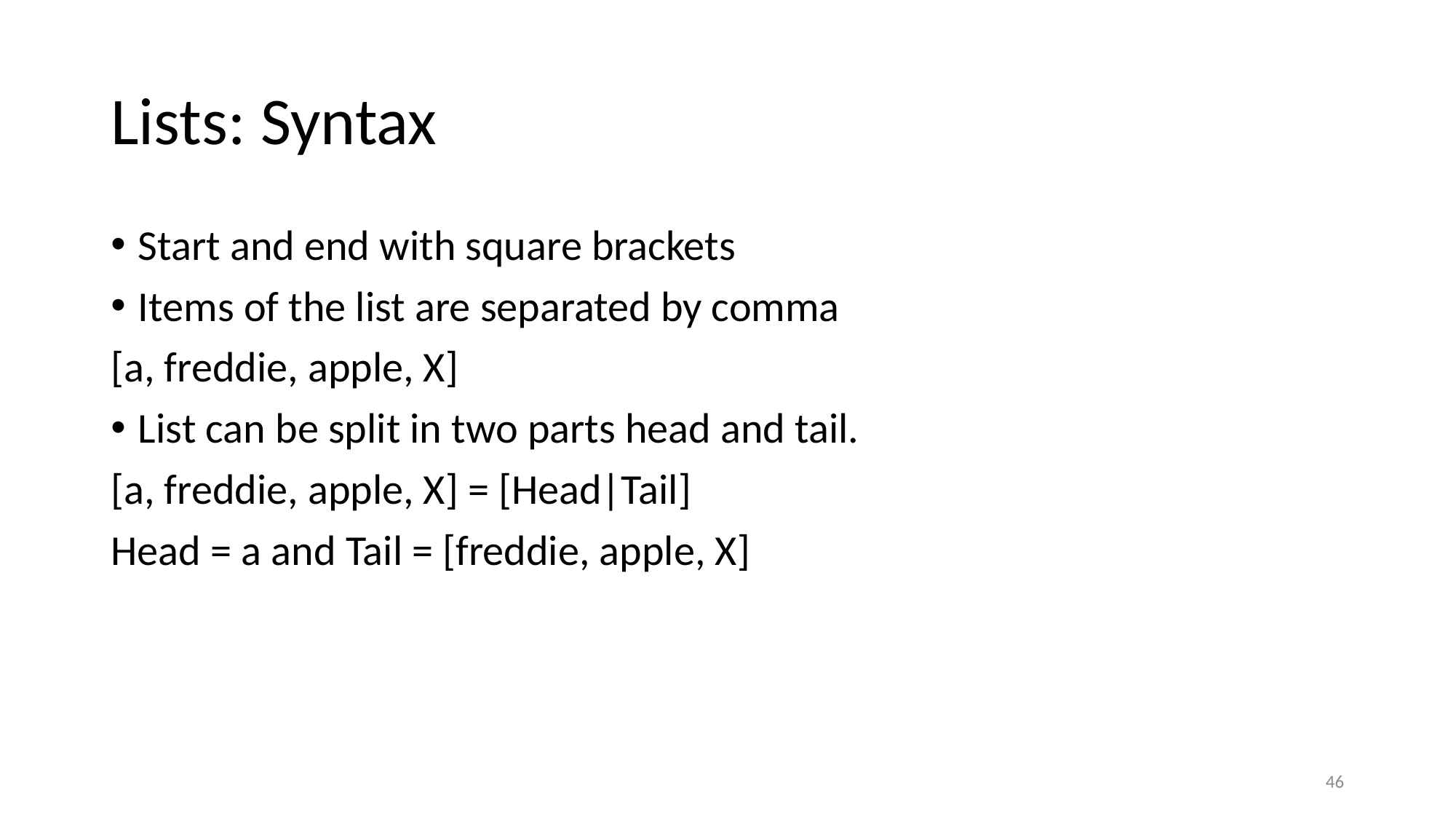

# Lists: Syntax
Start and end with square brackets
Items of the list are separated by comma
[a, freddie, apple, X]
List can be split in two parts head and tail.
[a, freddie, apple, X] = [Head|Tail]
Head = a and Tail = [freddie, apple, X]

46